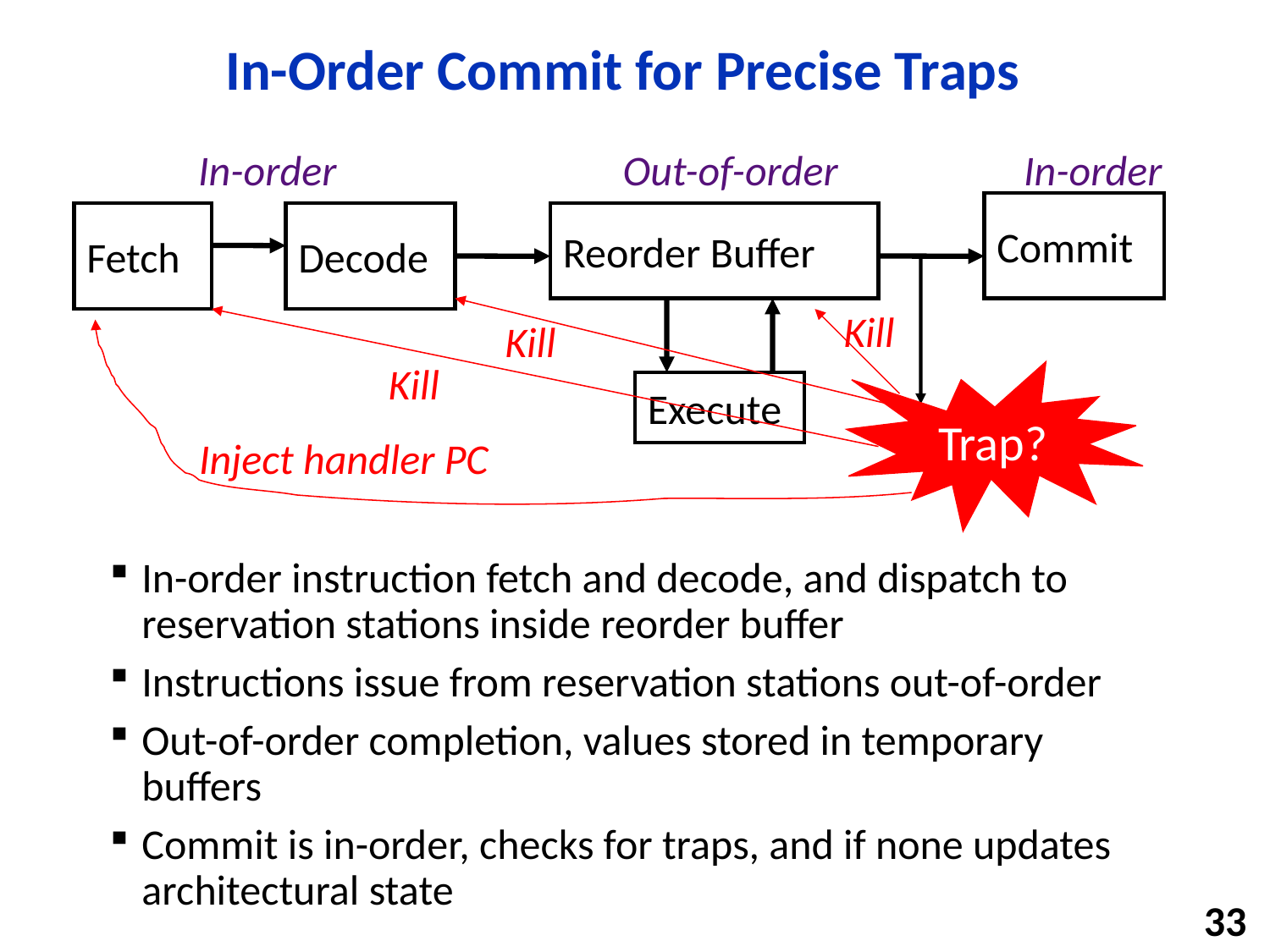

# In-Order Commit for Precise Traps
In-order
Out-of-order
In-order
Commit
Fetch
Decode
Reorder Buffer

Trap?

Kill

Kill

Kill
Inject handler PC

Execute
In-order instruction fetch and decode, and dispatch to reservation stations inside reorder buffer
Instructions issue from reservation stations out-of-order
Out-of-order completion, values stored in temporary buffers
Commit is in-order, checks for traps, and if none updates architectural state

33